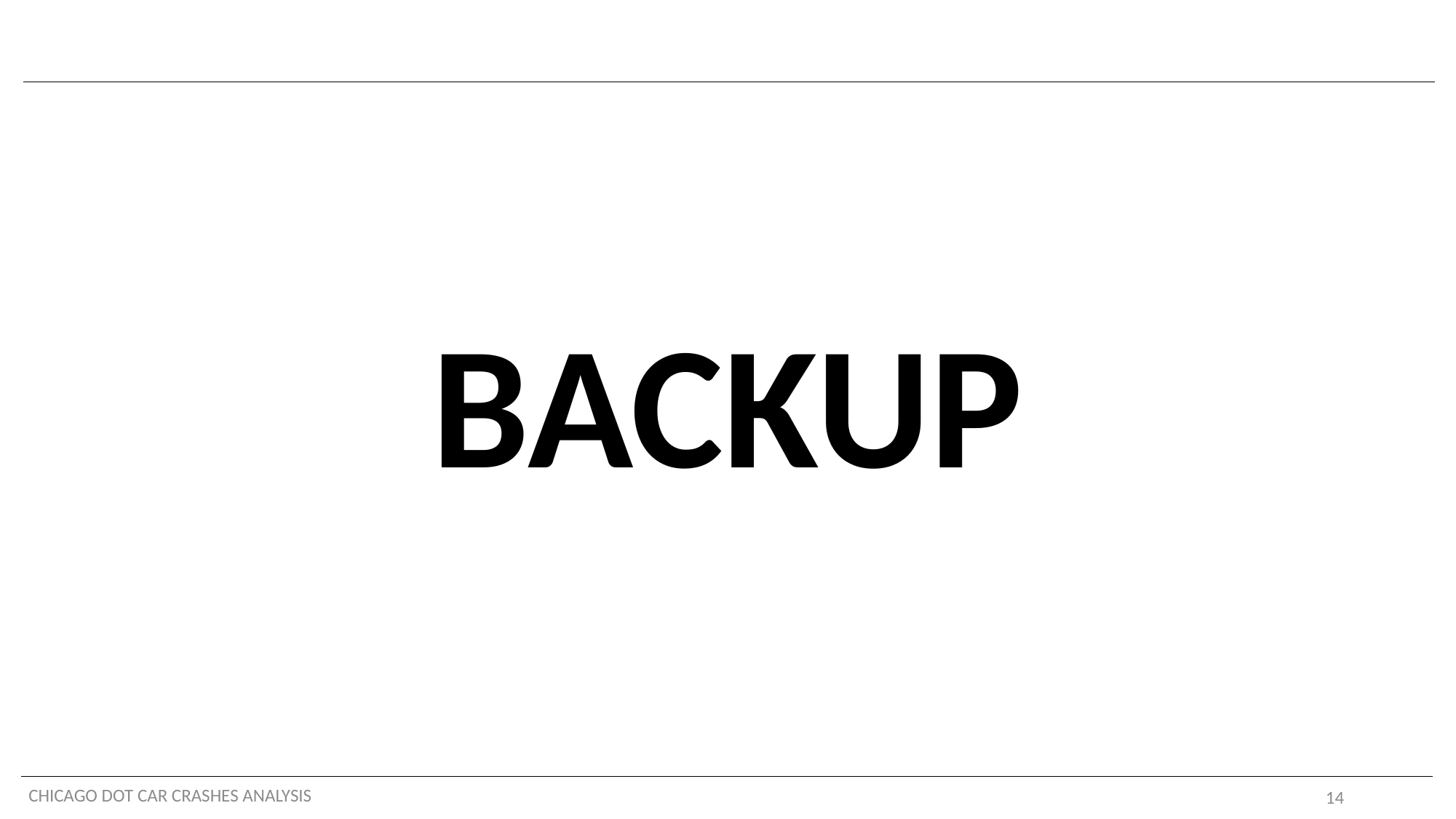

#
BACKUP
CHICAGO DOT CAR CRASHES ANALYSIS
14